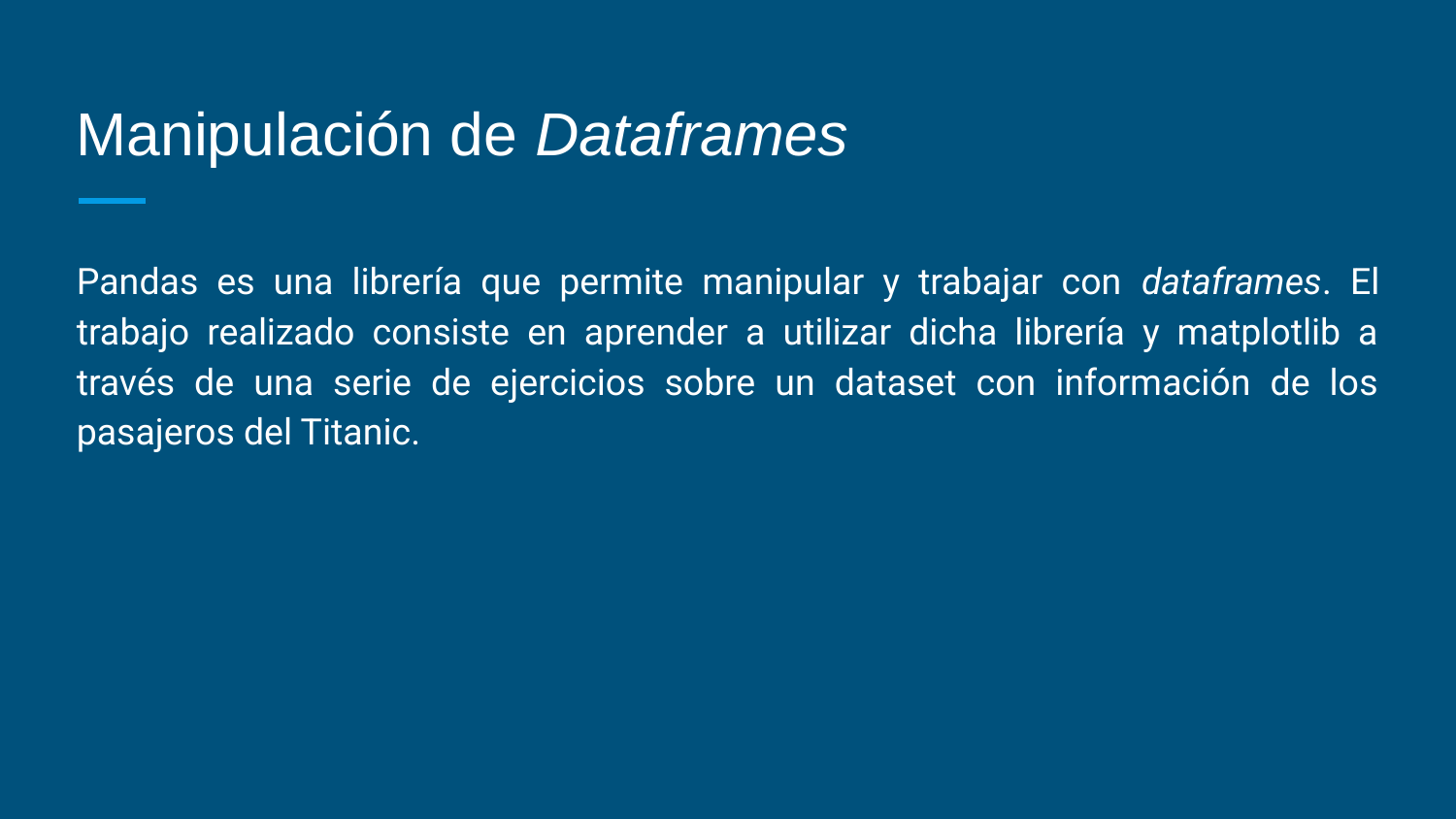

# Manipulación de Dataframes
Pandas es una librería que permite manipular y trabajar con dataframes. El trabajo realizado consiste en aprender a utilizar dicha librería y matplotlib a través de una serie de ejercicios sobre un dataset con información de los pasajeros del Titanic.